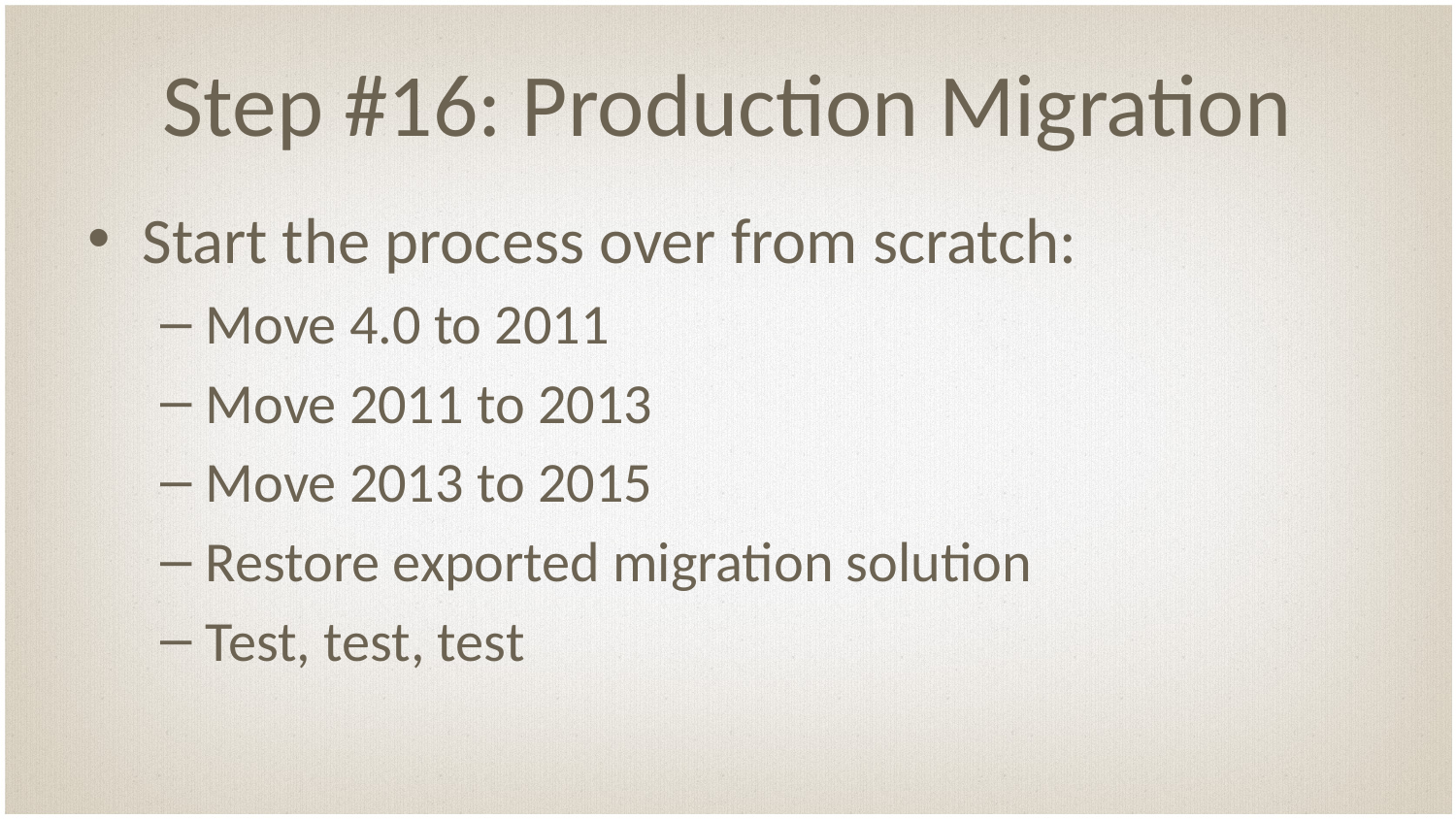

# Step #16: Production Migration
Start the process over from scratch:
Move 4.0 to 2011
Move 2011 to 2013
Move 2013 to 2015
Restore exported migration solution
Test, test, test